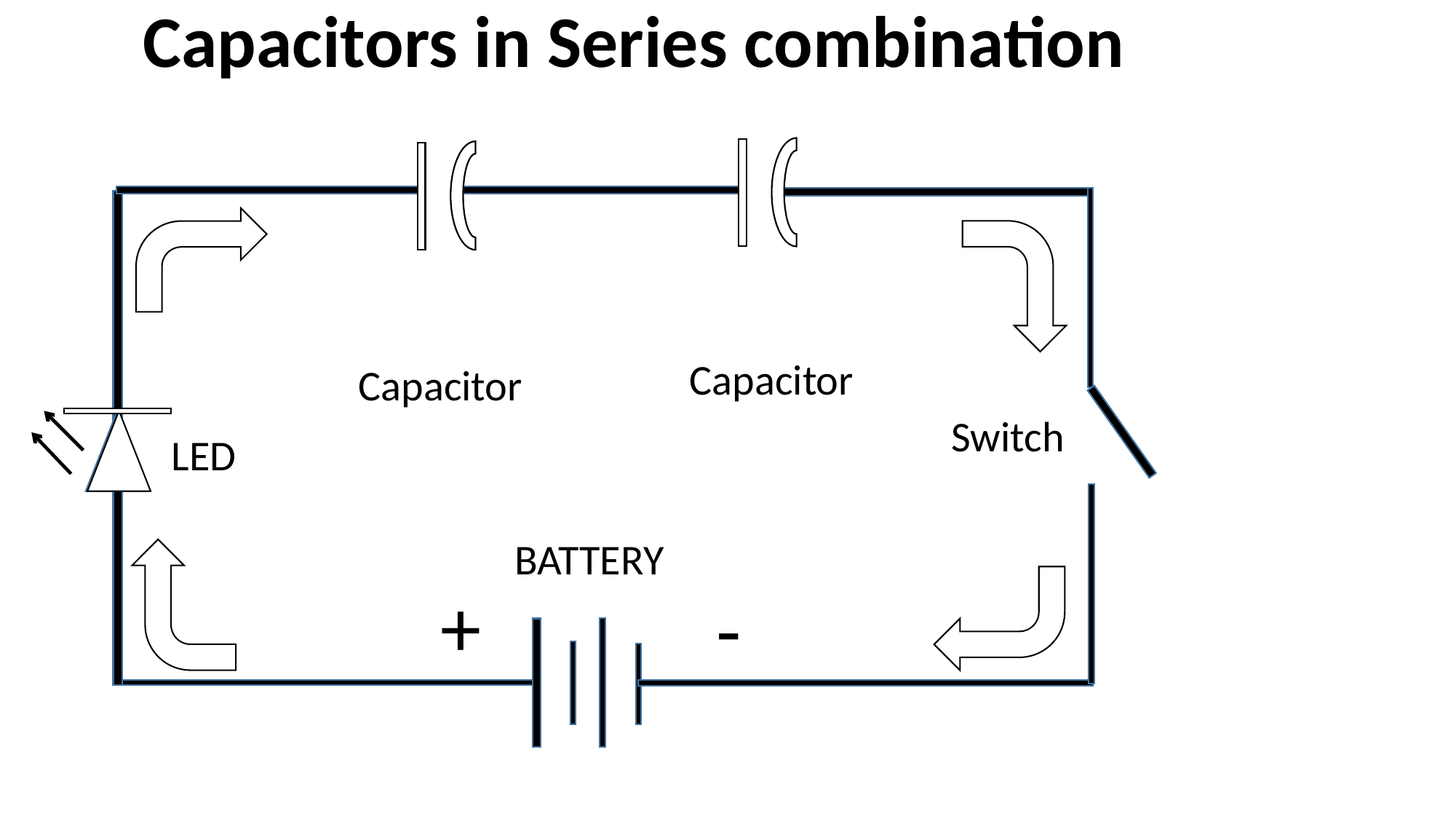

Capacitors in Series combination

Capacitor
Capacitor
Switch

LED

BATTERY

+
-